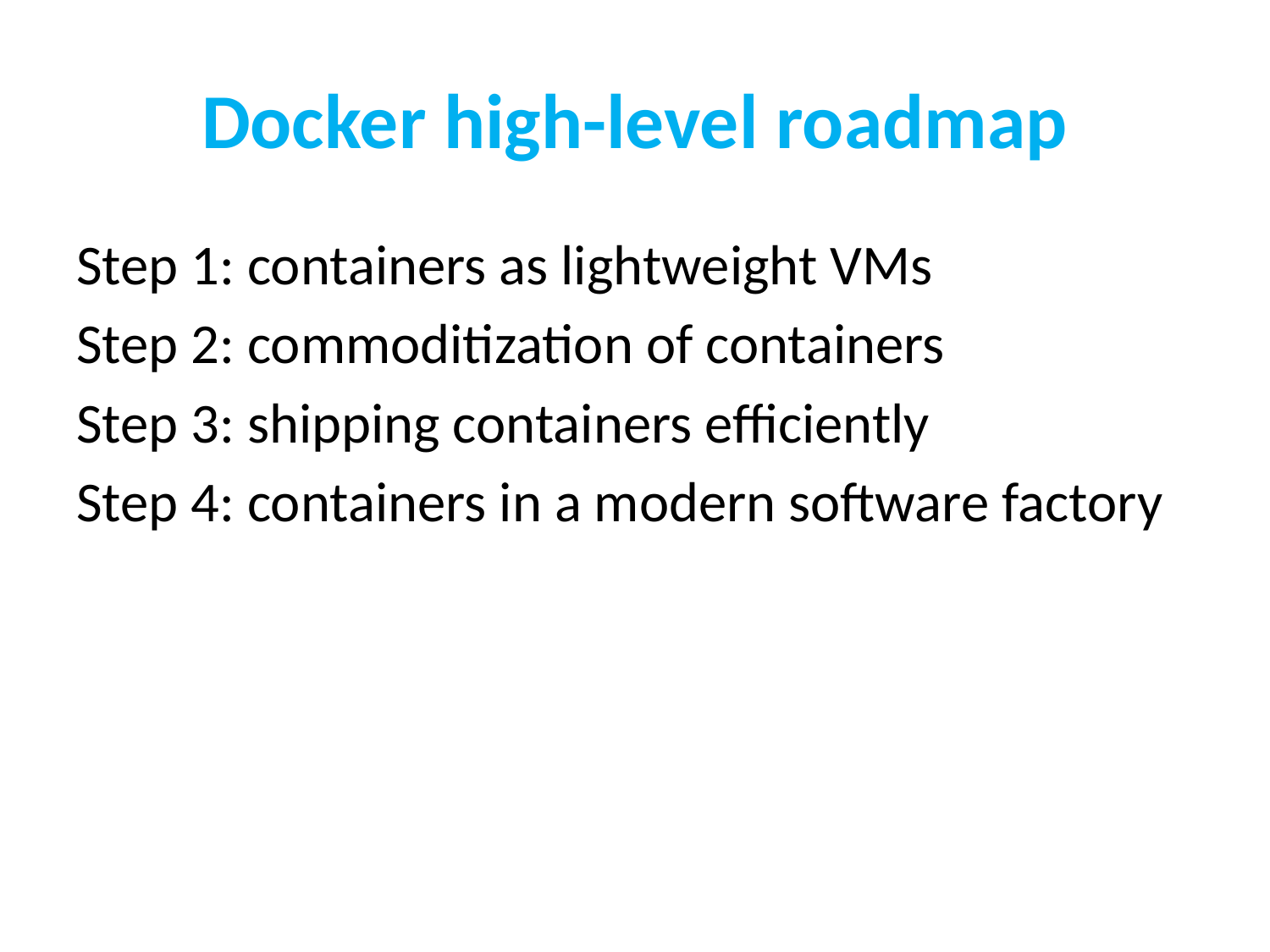

# Docker high-level roadmap
Step 1: containers as lightweight VMs
Step 2: commoditization of containers
Step 3: shipping containers efficiently
Step 4: containers in a modern software factory